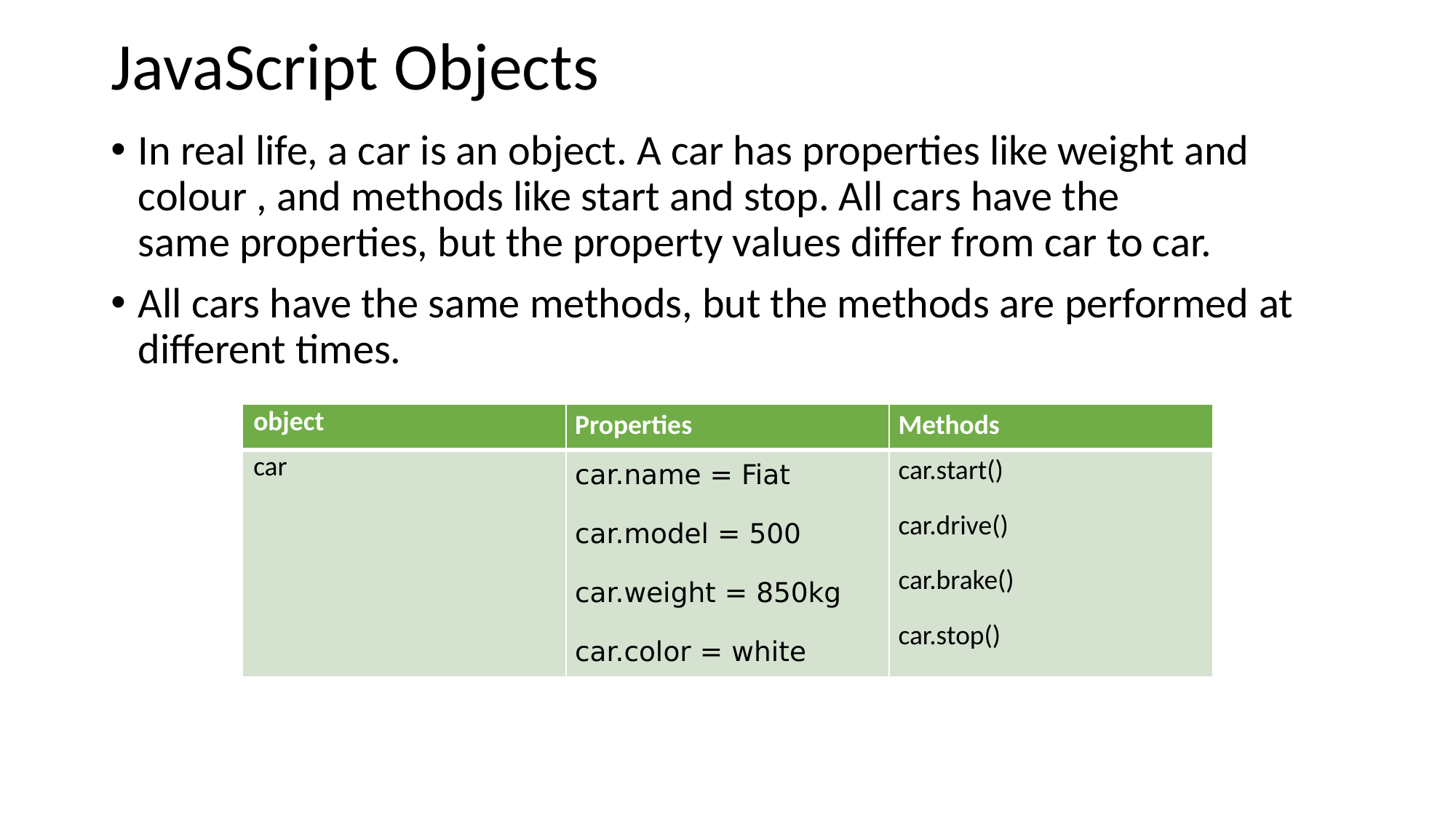

# JavaScript Objects
In real life, a car is an object. A car has properties like weight and colour , and methods like start and stop. All cars have the same properties, but the property values differ from car to car.
All cars have the same methods, but the methods are performed at different times.

| object | Properties | Methods |
| --- | --- | --- |
| car | car.name = Fiat car.model = 500 car.weight = 850kg car.color = white | car.start() car.drive() car.brake() car.stop() |